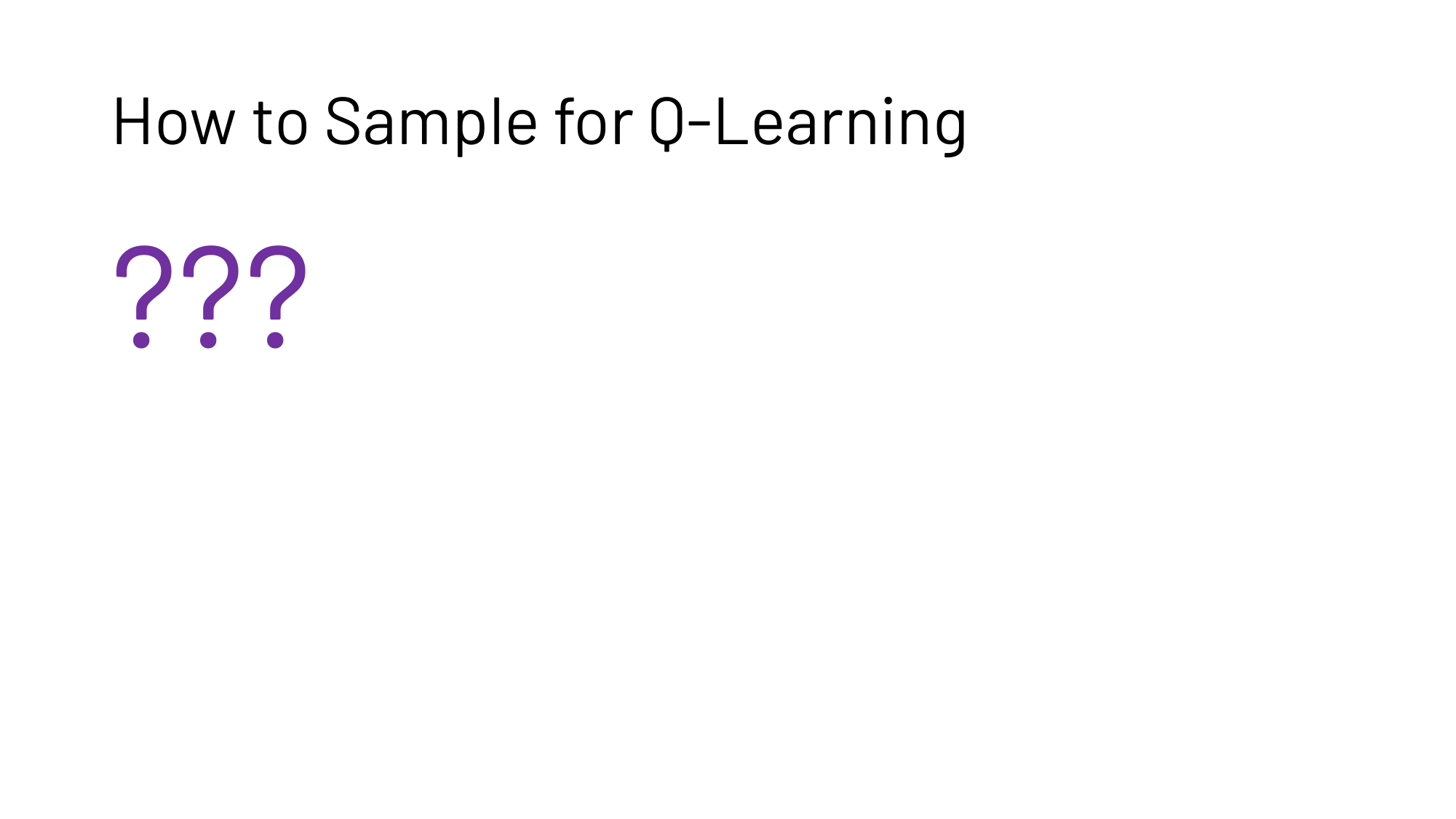

# How to Sample for Q-Learning
???